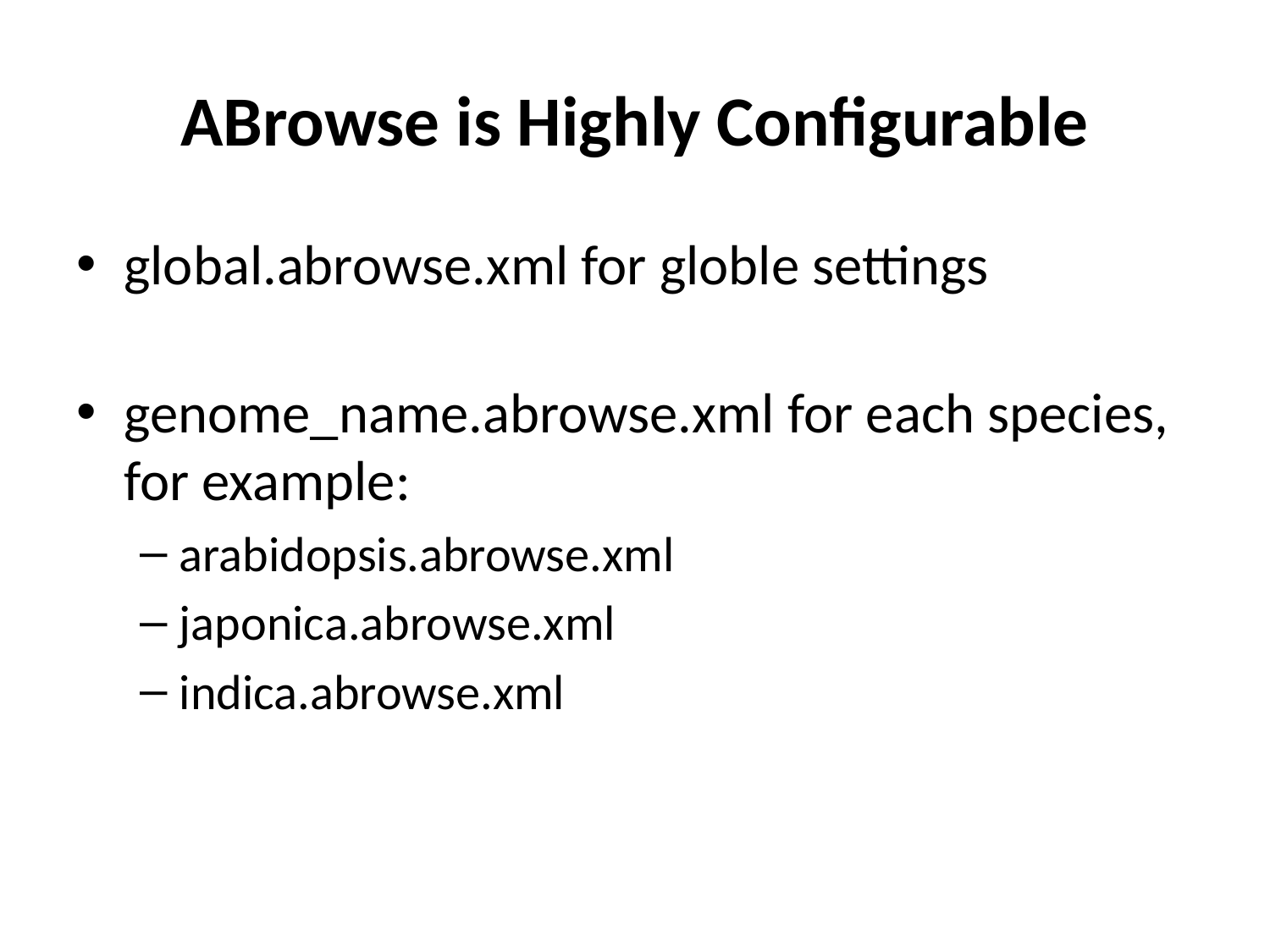

# ABrowse is Highly Configurable
global.abrowse.xml for globle settings

genome_name.abrowse.xml for each species, for example:
arabidopsis.abrowse.xml
japonica.abrowse.xml
indica.abrowse.xml